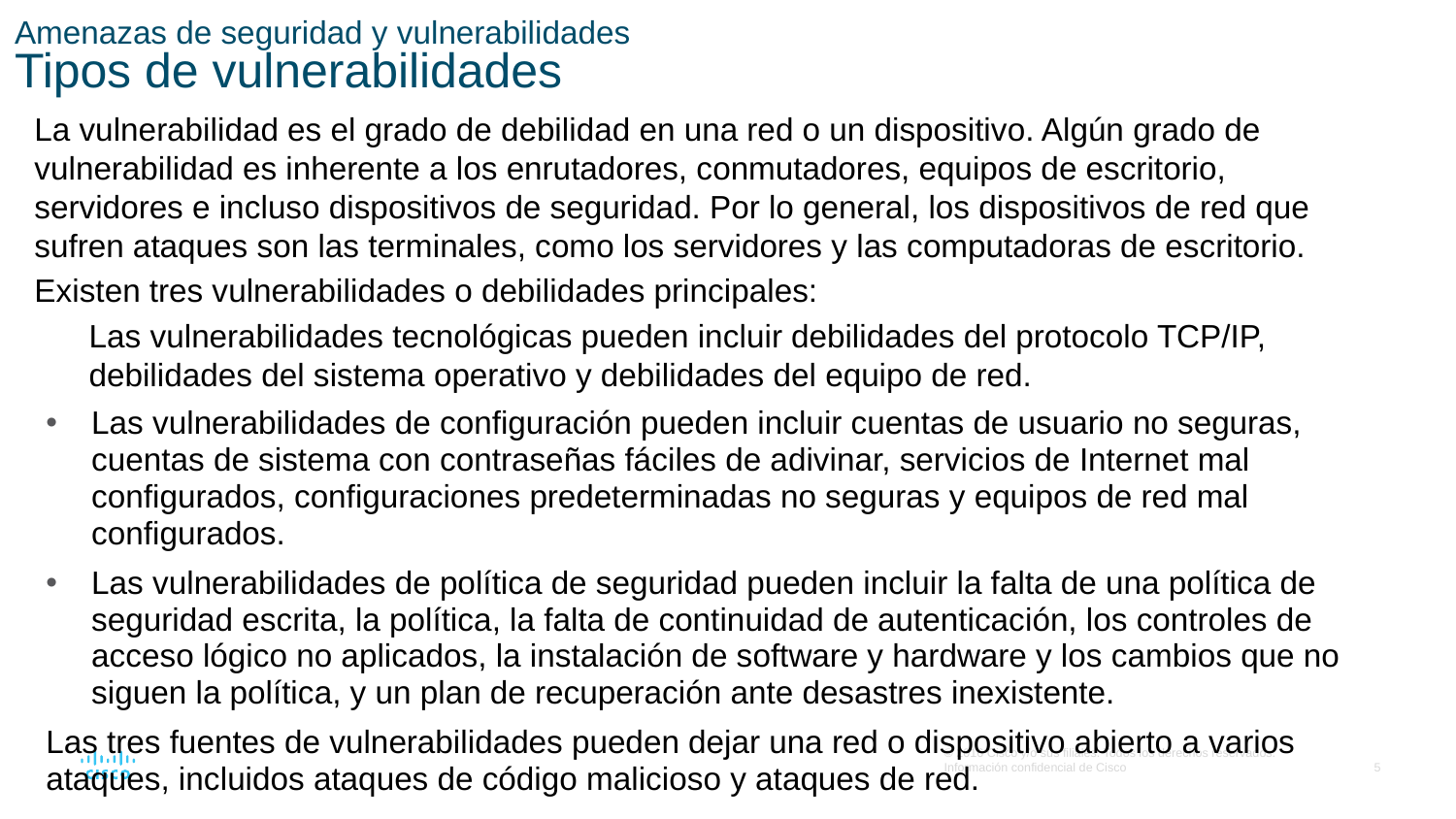

# Amenazas de seguridad y vulnerabilidades Tipos de vulnerabilidades
La vulnerabilidad es el grado de debilidad en una red o un dispositivo. Algún grado de vulnerabilidad es inherente a los enrutadores, conmutadores, equipos de escritorio, servidores e incluso dispositivos de seguridad. Por lo general, los dispositivos de red que sufren ataques son las terminales, como los servidores y las computadoras de escritorio.
Existen tres vulnerabilidades o debilidades principales:
Las vulnerabilidades tecnológicas pueden incluir debilidades del protocolo TCP/IP, debilidades del sistema operativo y debilidades del equipo de red.
Las vulnerabilidades de configuración pueden incluir cuentas de usuario no seguras, cuentas de sistema con contraseñas fáciles de adivinar, servicios de Internet mal configurados, configuraciones predeterminadas no seguras y equipos de red mal configurados.
Las vulnerabilidades de política de seguridad pueden incluir la falta de una política de seguridad escrita, la política, la falta de continuidad de autenticación, los controles de acceso lógico no aplicados, la instalación de software y hardware y los cambios que no siguen la política, y un plan de recuperación ante desastres inexistente.
Las tres fuentes de vulnerabilidades pueden dejar una red o dispositivo abierto a varios ataques, incluidos ataques de código malicioso y ataques de red.